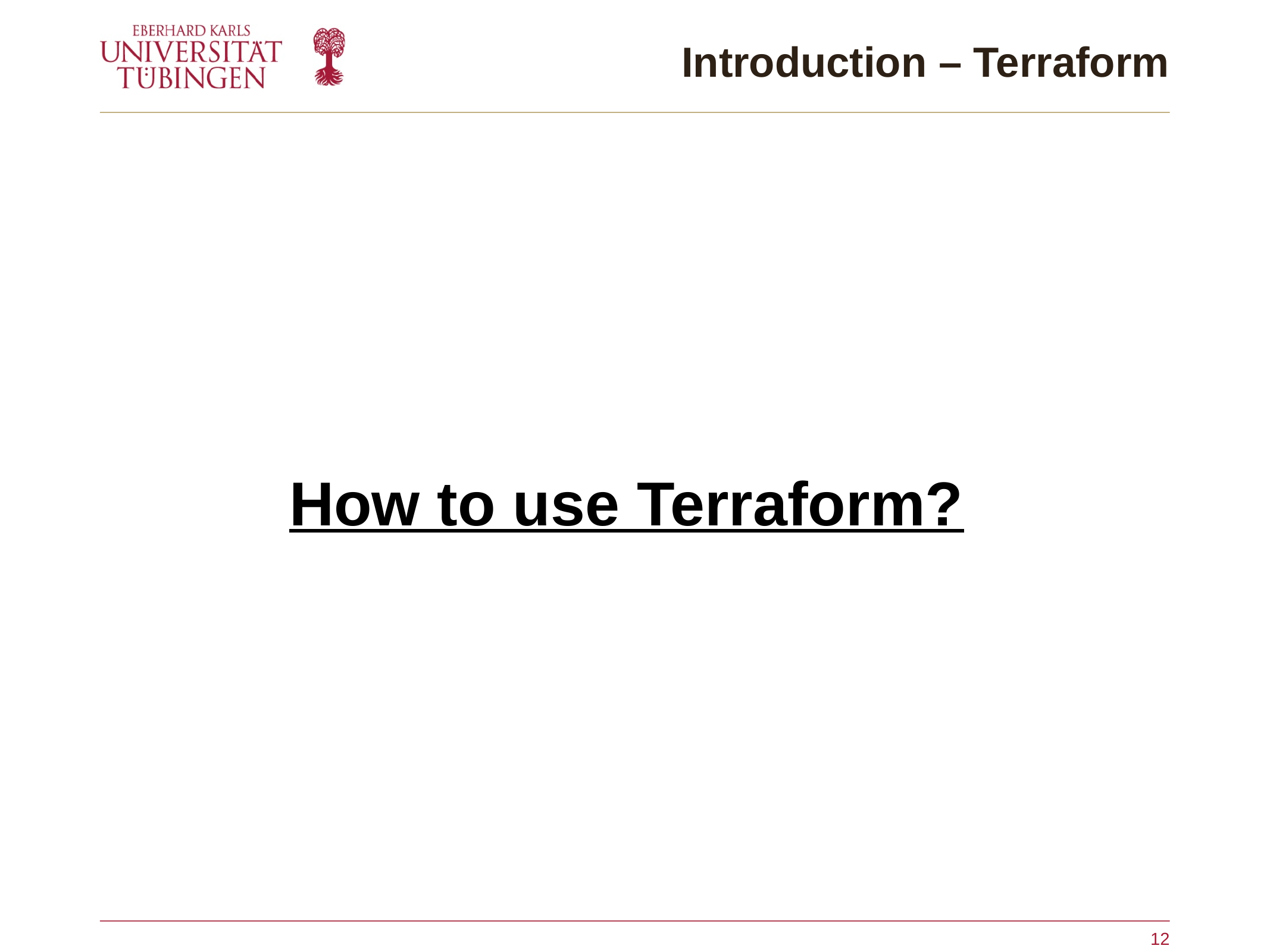

# Introduction – Terraform
How to use Terraform?
12